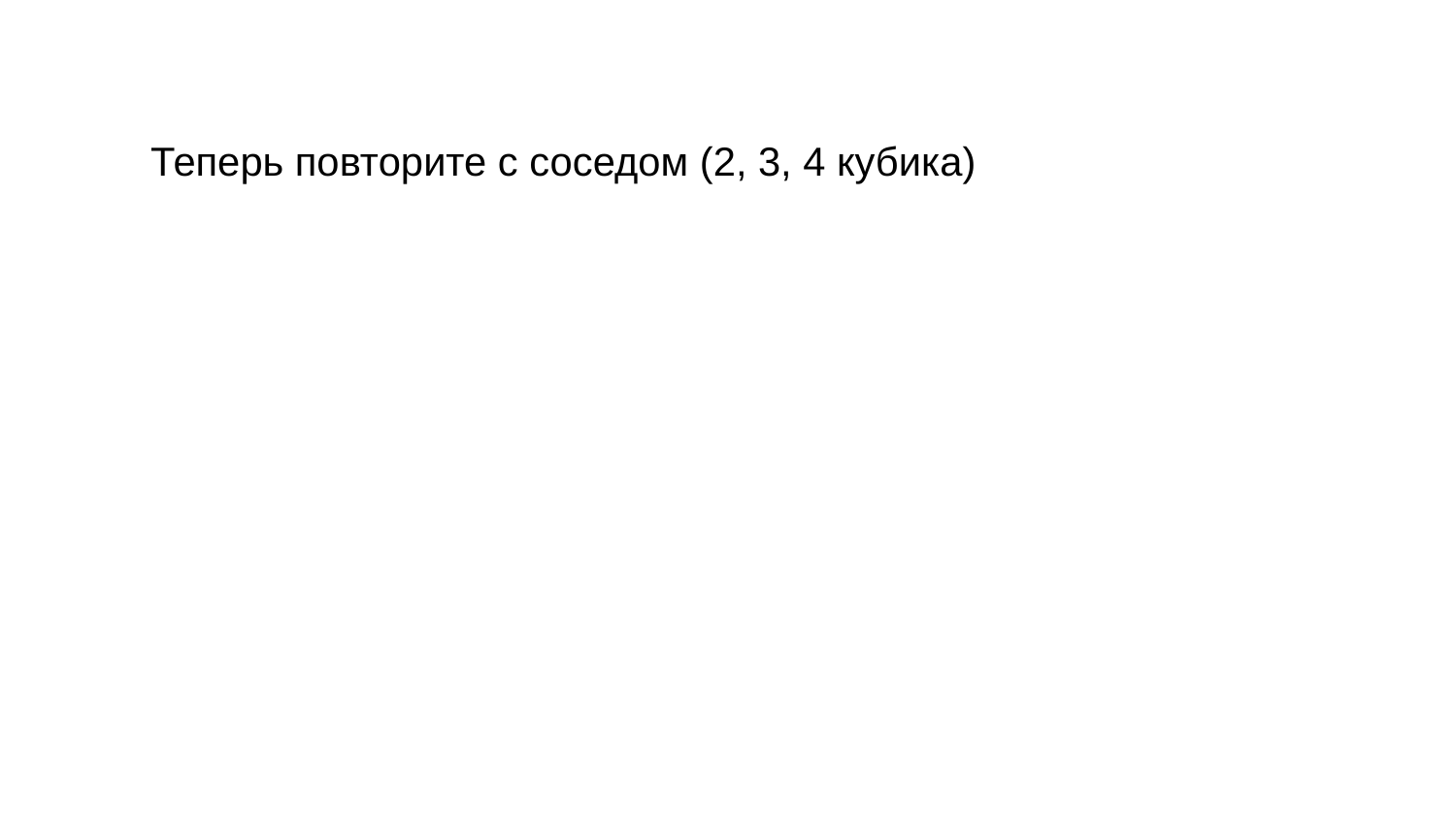

Теперь повторите с соседом (2, 3, 4 кубика)